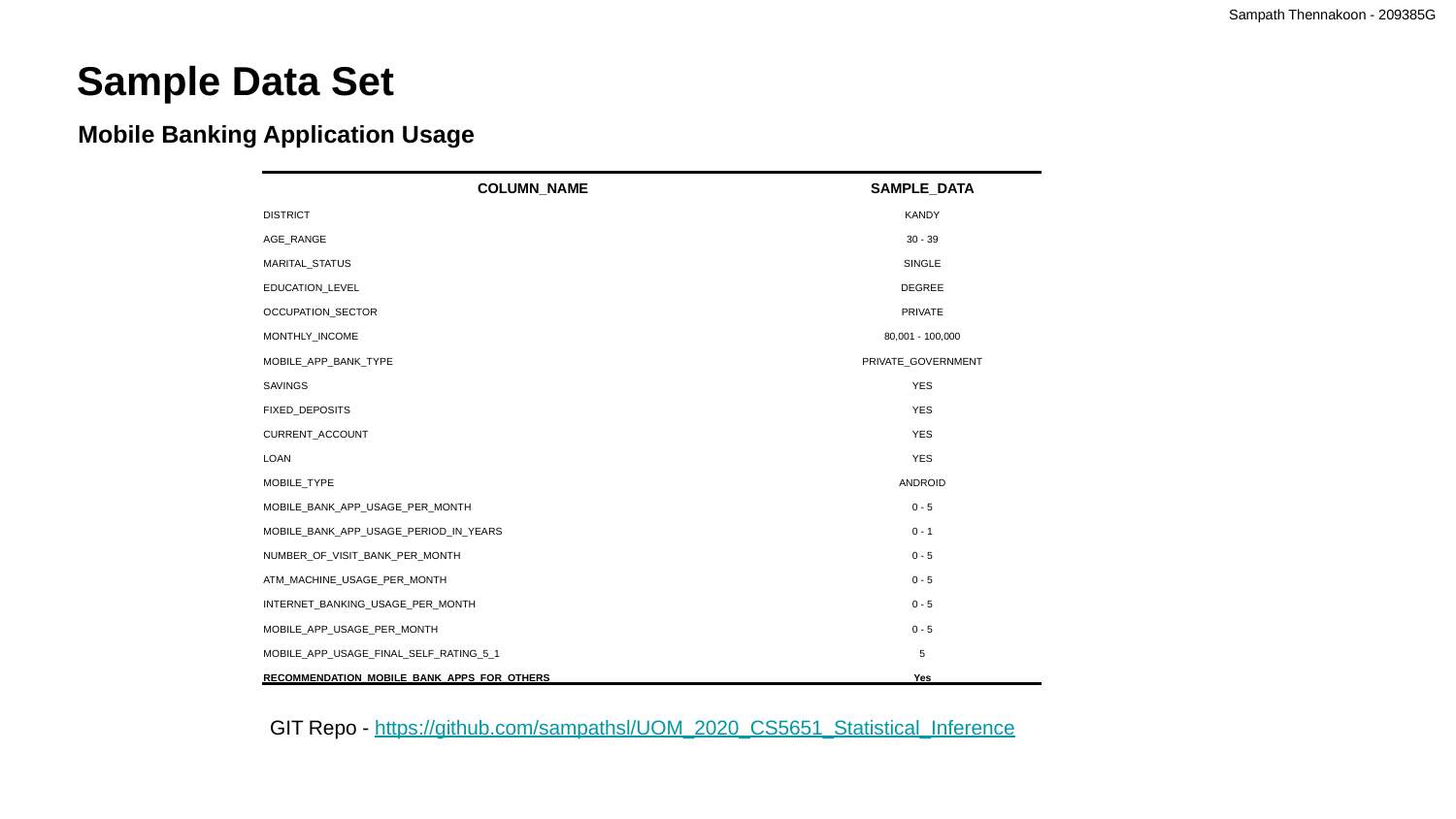

Sampath Thennakoon - 209385G
Sample Data Set
Mobile Banking Application Usage
| COLUMN\_NAME | SAMPLE\_DATA |
| --- | --- |
| DISTRICT | KANDY |
| AGE\_RANGE | 30 - 39 |
| MARITAL\_STATUS | SINGLE |
| EDUCATION\_LEVEL | DEGREE |
| OCCUPATION\_SECTOR | PRIVATE |
| MONTHLY\_INCOME | 80,001 - 100,000 |
| MOBILE\_APP\_BANK\_TYPE | PRIVATE\_GOVERNMENT |
| SAVINGS | YES |
| FIXED\_DEPOSITS | YES |
| CURRENT\_ACCOUNT | YES |
| LOAN | YES |
| MOBILE\_TYPE | ANDROID |
| MOBILE\_BANK\_APP\_USAGE\_PER\_MONTH | 0 - 5 |
| MOBILE\_BANK\_APP\_USAGE\_PERIOD\_IN\_YEARS | 0 - 1 |
| NUMBER\_OF\_VISIT\_BANK\_PER\_MONTH | 0 - 5 |
| ATM\_MACHINE\_USAGE\_PER\_MONTH | 0 - 5 |
| INTERNET\_BANKING\_USAGE\_PER\_MONTH | 0 - 5 |
| MOBILE\_APP\_USAGE\_PER\_MONTH | 0 - 5 |
| MOBILE\_APP\_USAGE\_FINAL\_SELF\_RATING\_5\_1 | 5 |
| RECOMMENDATION\_MOBILE\_BANK\_APPS\_FOR\_OTHERS | Yes |
GIT Repo - https://github.com/sampathsl/UOM_2020_CS5651_Statistical_Inference